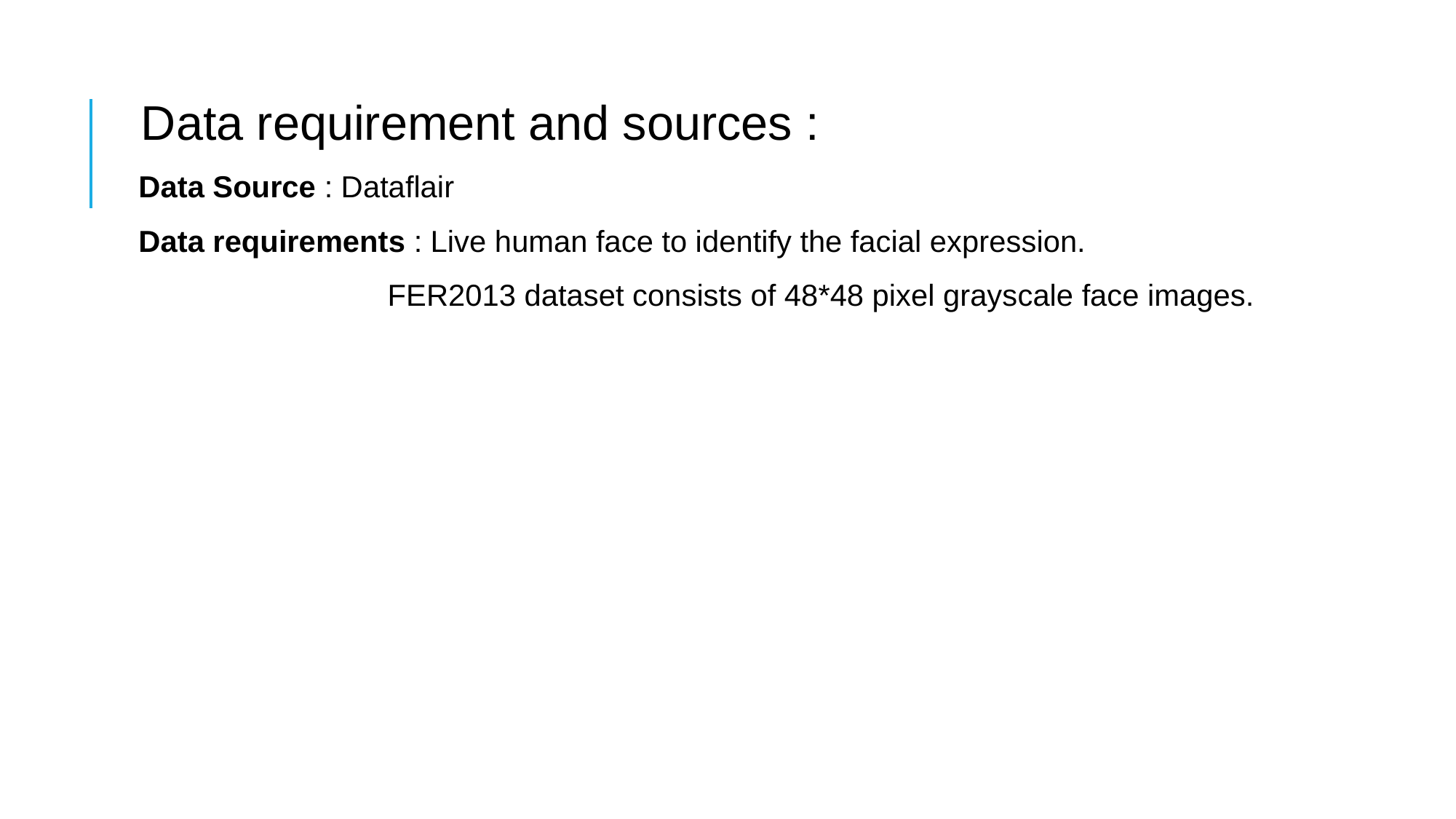

Data requirement and sources :
Data Source : Dataflair
Data requirements : Live human face to identify the facial expression.
                                     FER2013 dataset consists of 48*48 pixel grayscale face images.